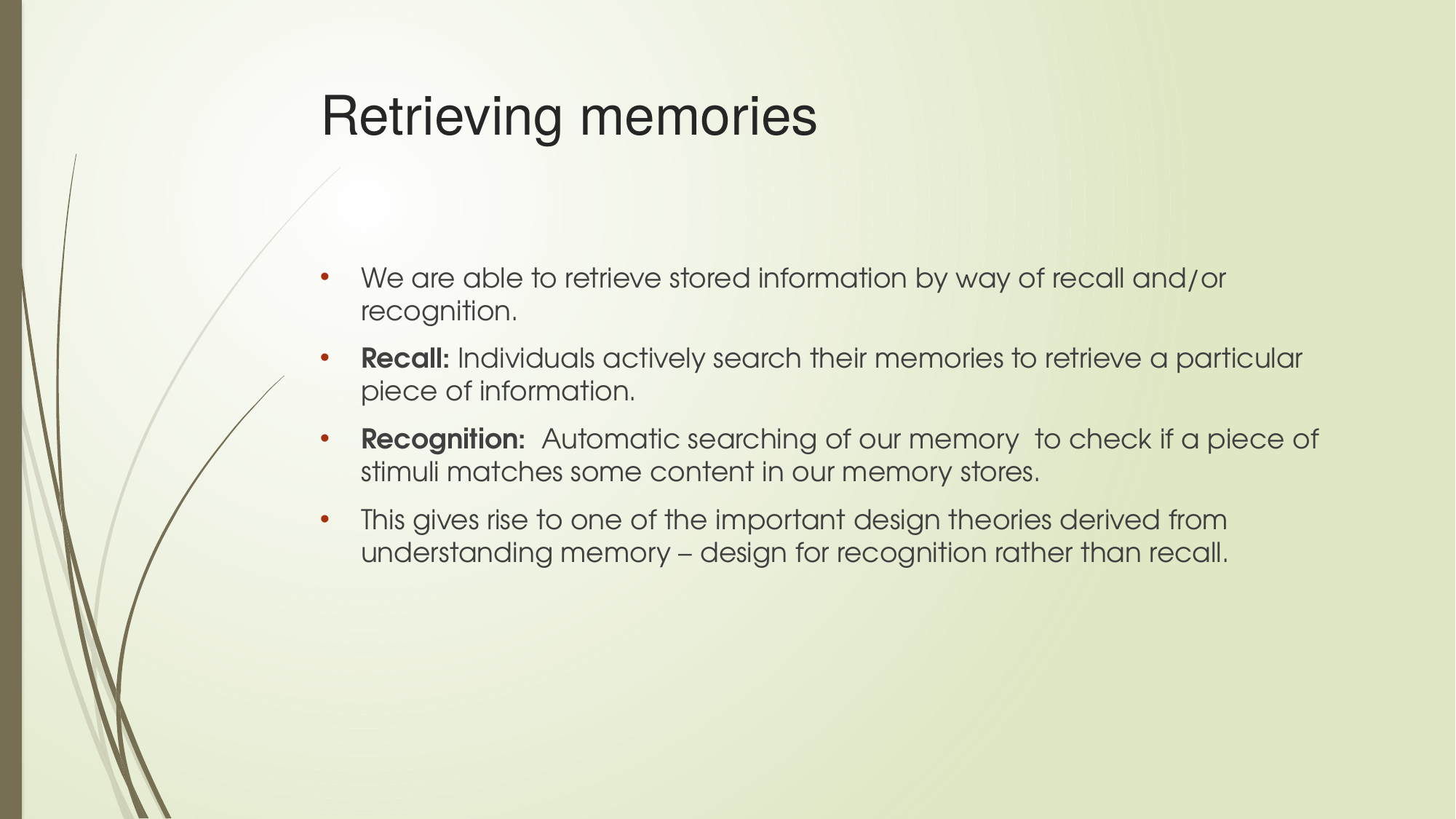

# Retrieving memories
We are able to retrieve stored information by way of recall and/or recognition.
Recall: Individuals actively search their memories to retrieve a particular piece of information.
Recognition:  Automatic searching of our memory  to check if a piece of stimuli matches some content in our memory stores.
This gives rise to one of the important design theories derived from understanding memory – design for recognition rather than recall.